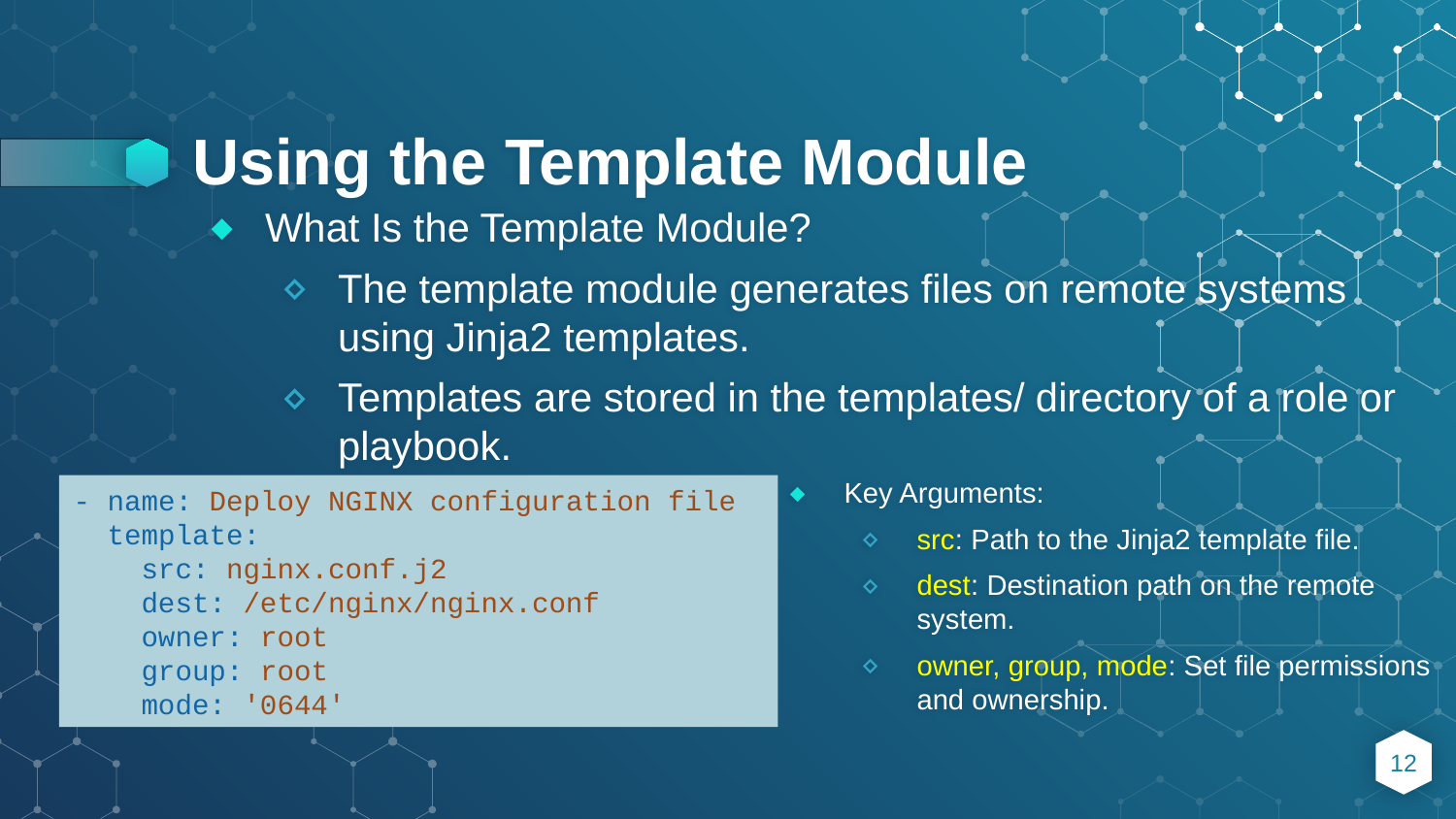

# Using the Template Module
What Is the Template Module?
The template module generates files on remote systems using Jinja2 templates.
Templates are stored in the templates/ directory of a role or playbook.
- name: Deploy NGINX configuration file
  template:
    src: nginx.conf.j2
    dest: /etc/nginx/nginx.conf
    owner: root
    group: root
    mode: '0644'
Key Arguments:
src: Path to the Jinja2 template file.
dest: Destination path on the remote system.
owner, group, mode: Set file permissions and ownership.
12